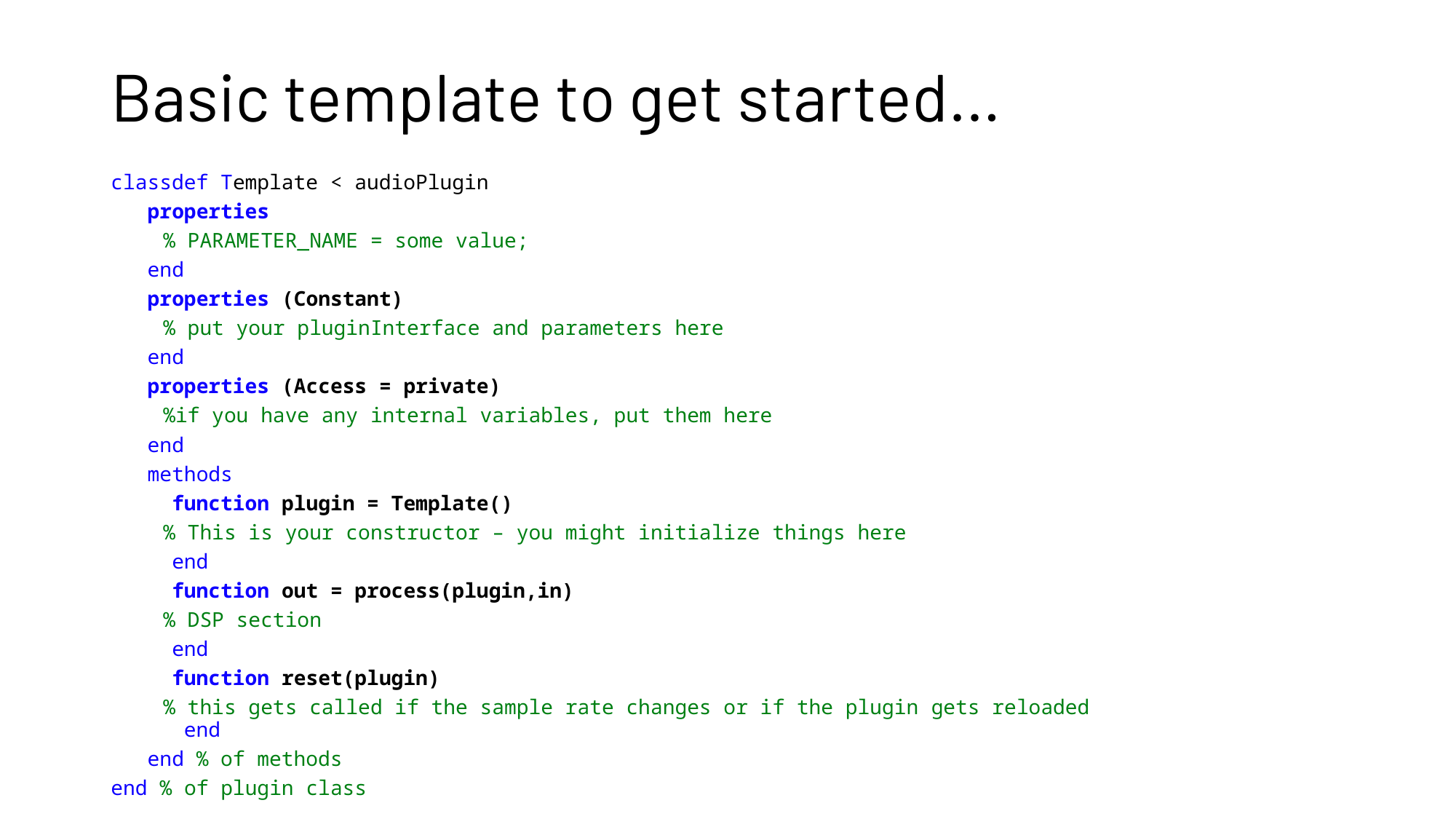

# Basic template to get started…
classdef Template < audioPlugin
   properties
	% PARAMETER_NAME = some value;
   end
   properties (Constant)
	% put your pluginInterface and parameters here
   end
   properties (Access = private)
	%if you have any internal variables, put them here
   end
   methods
     function plugin = Template()
	% This is your constructor – you might initialize things here
     end
     function out = process(plugin,in)
	% DSP section
     end
     function reset(plugin)
	% this gets called if the sample rate changes or if the plugin gets reloaded
      end
   end % of methods
end % of plugin class